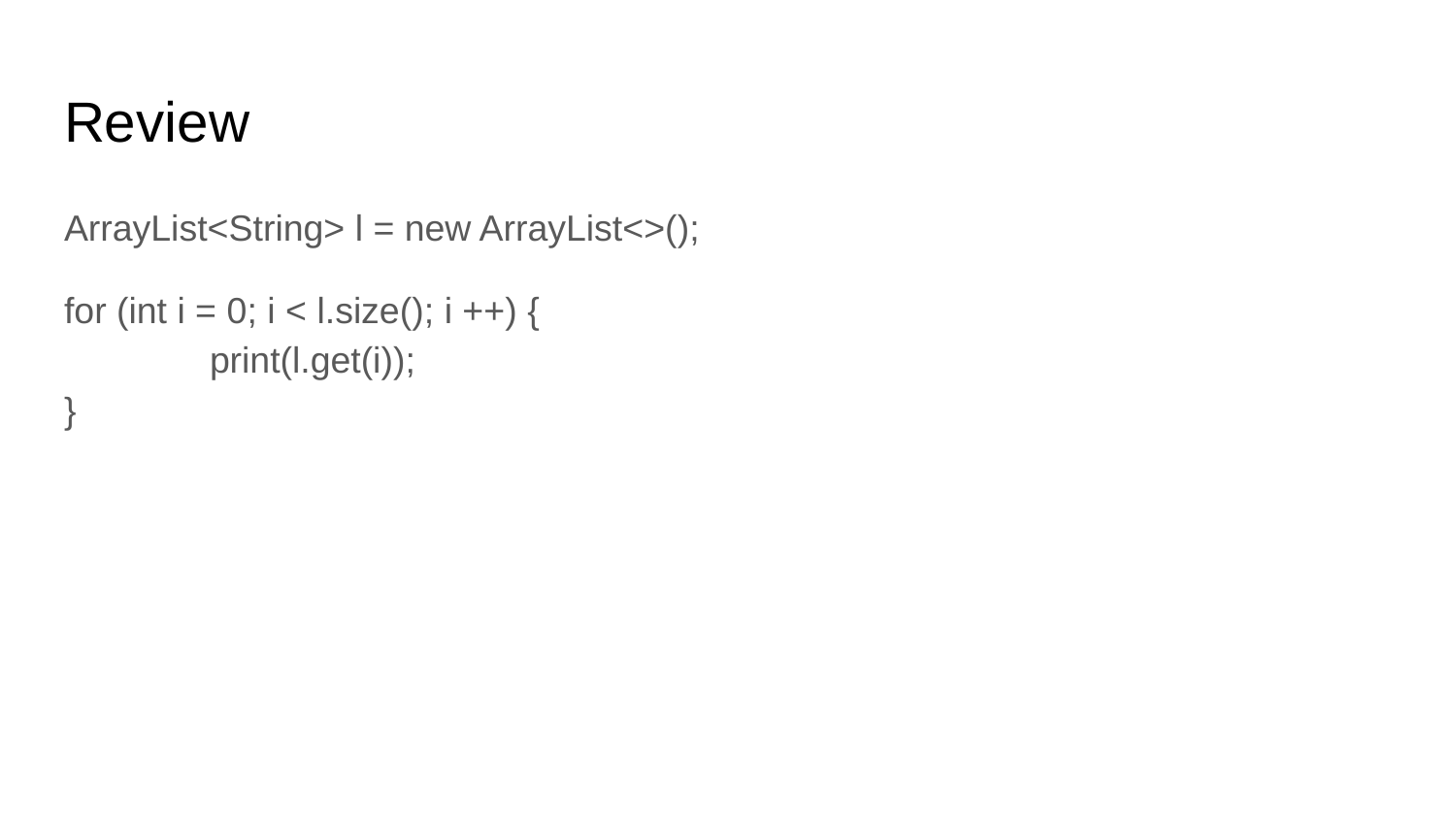

# Review
ArrayList<String> l = new ArrayList<>();
for (int i = 0; i < l.size(); i ++) {
	print(l.get(i));
}